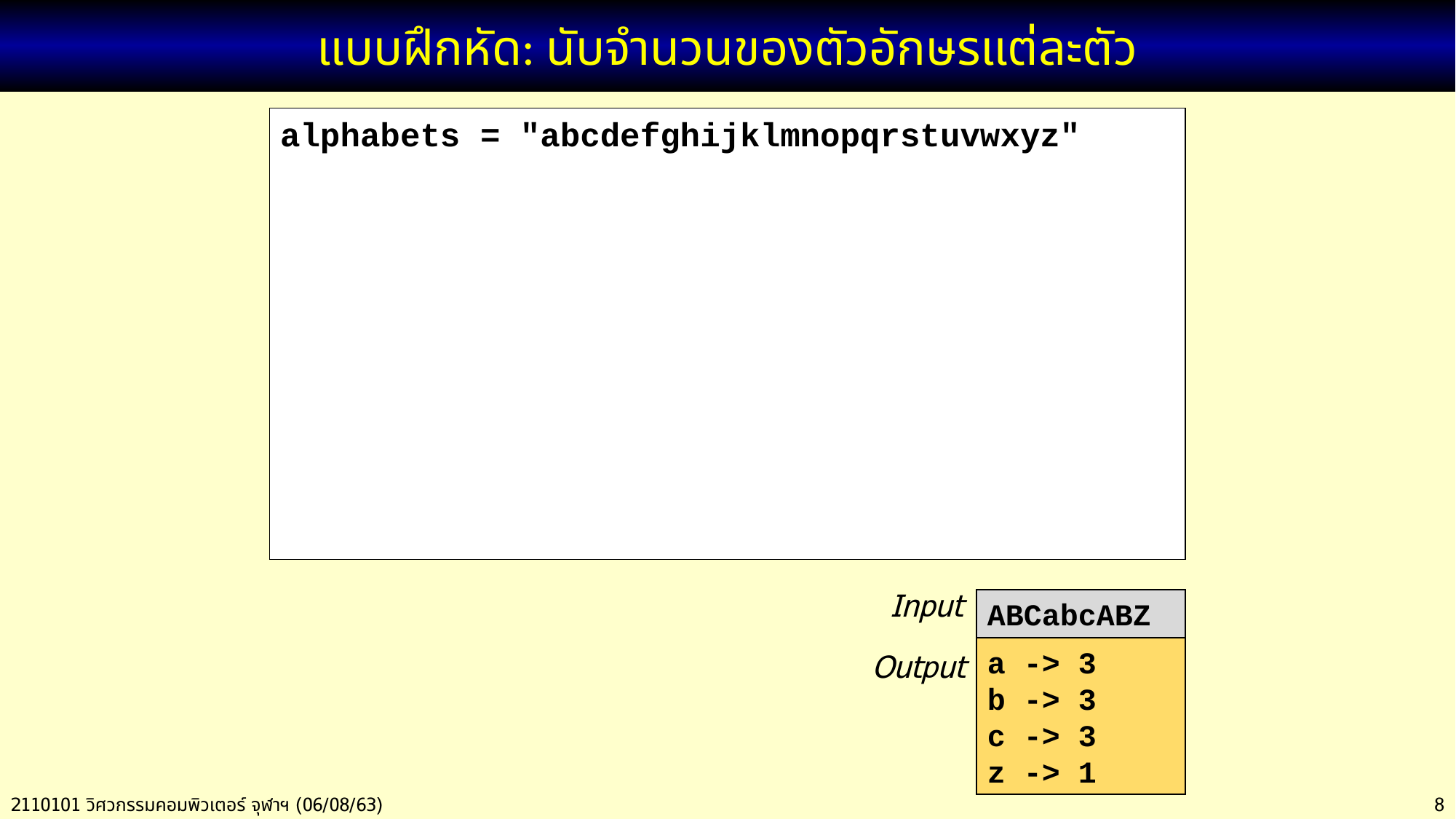

# แบบฝึกหัด: นับจำนวนของตัวอักษรแต่ละตัว
alphabets = "abcdefghijklmnopqrstuvwxyz"

Input
ABCabcABZ
a -> 3
b -> 3
c -> 3
z -> 1
Output